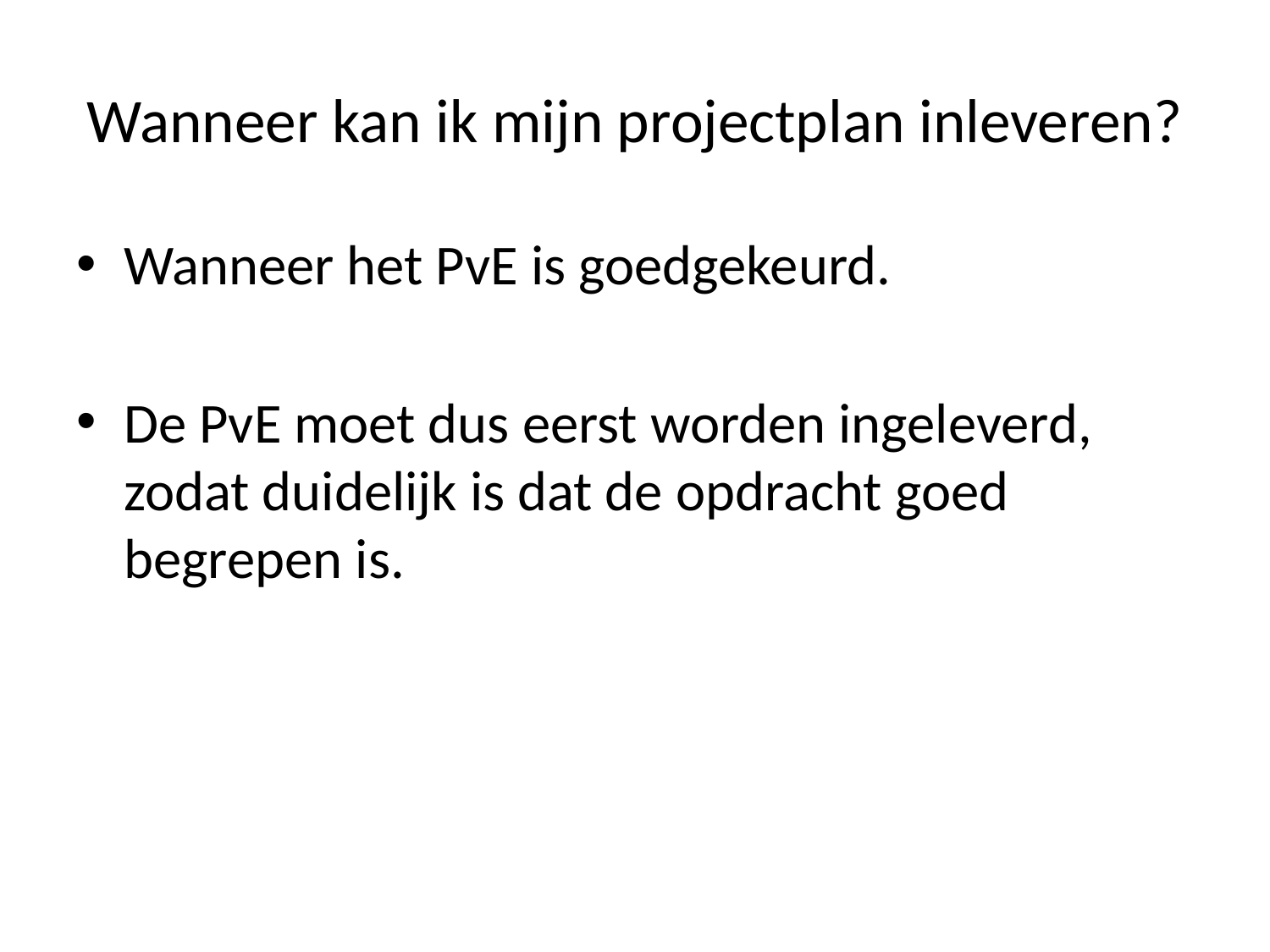

# Wanneer kan ik mijn projectplan inleveren?
Wanneer het PvE is goedgekeurd.

De PvE moet dus eerst worden ingeleverd, zodat duidelijk is dat de opdracht goed begrepen is.